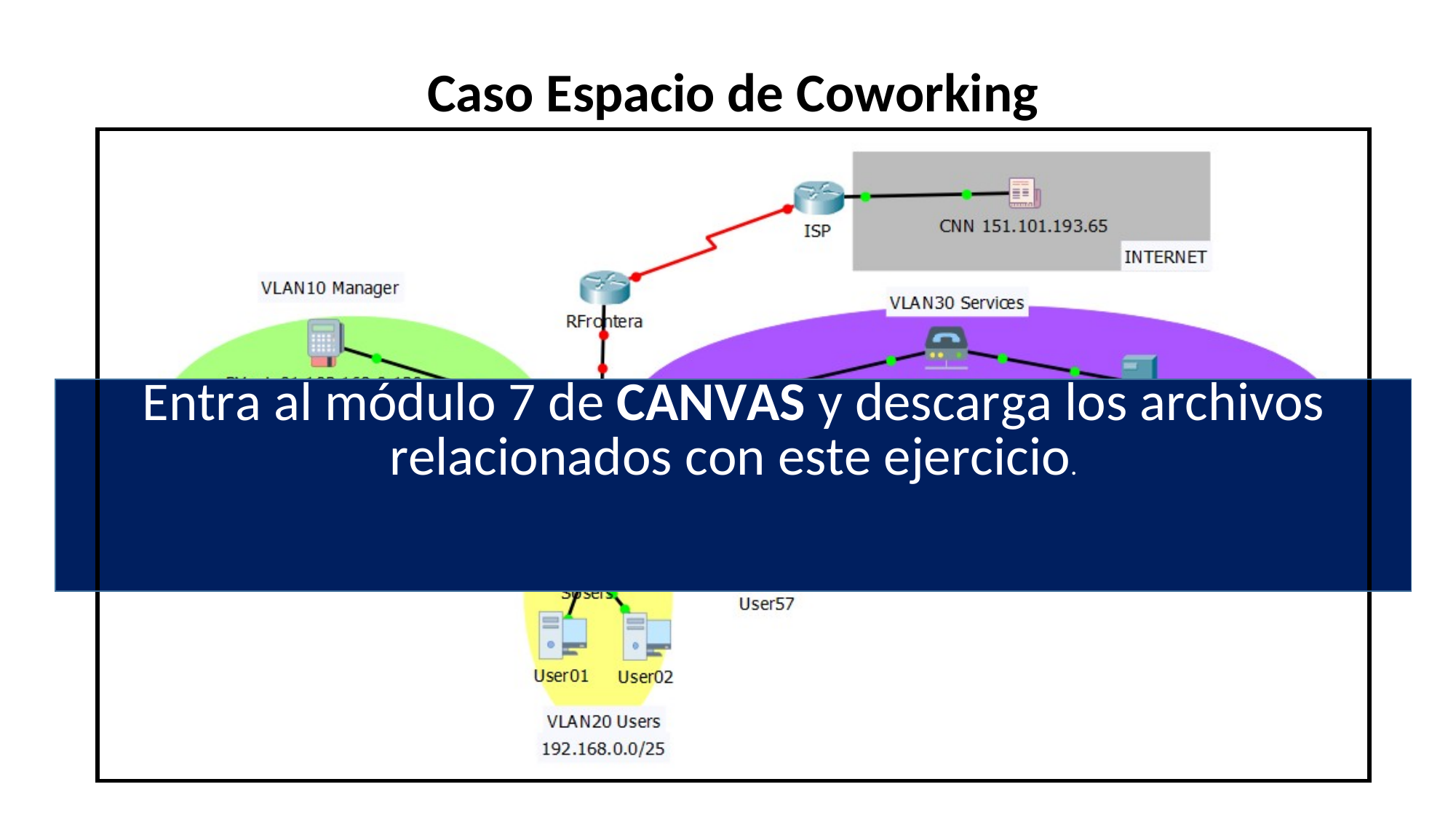

Caso Espacio de Coworking
|  |  |  |
| --- | --- | --- |
|  | Entra al módulo 7 de CANVAS y descarga los archivos relacionados con este ejercicio. |  |
|  |  |  |